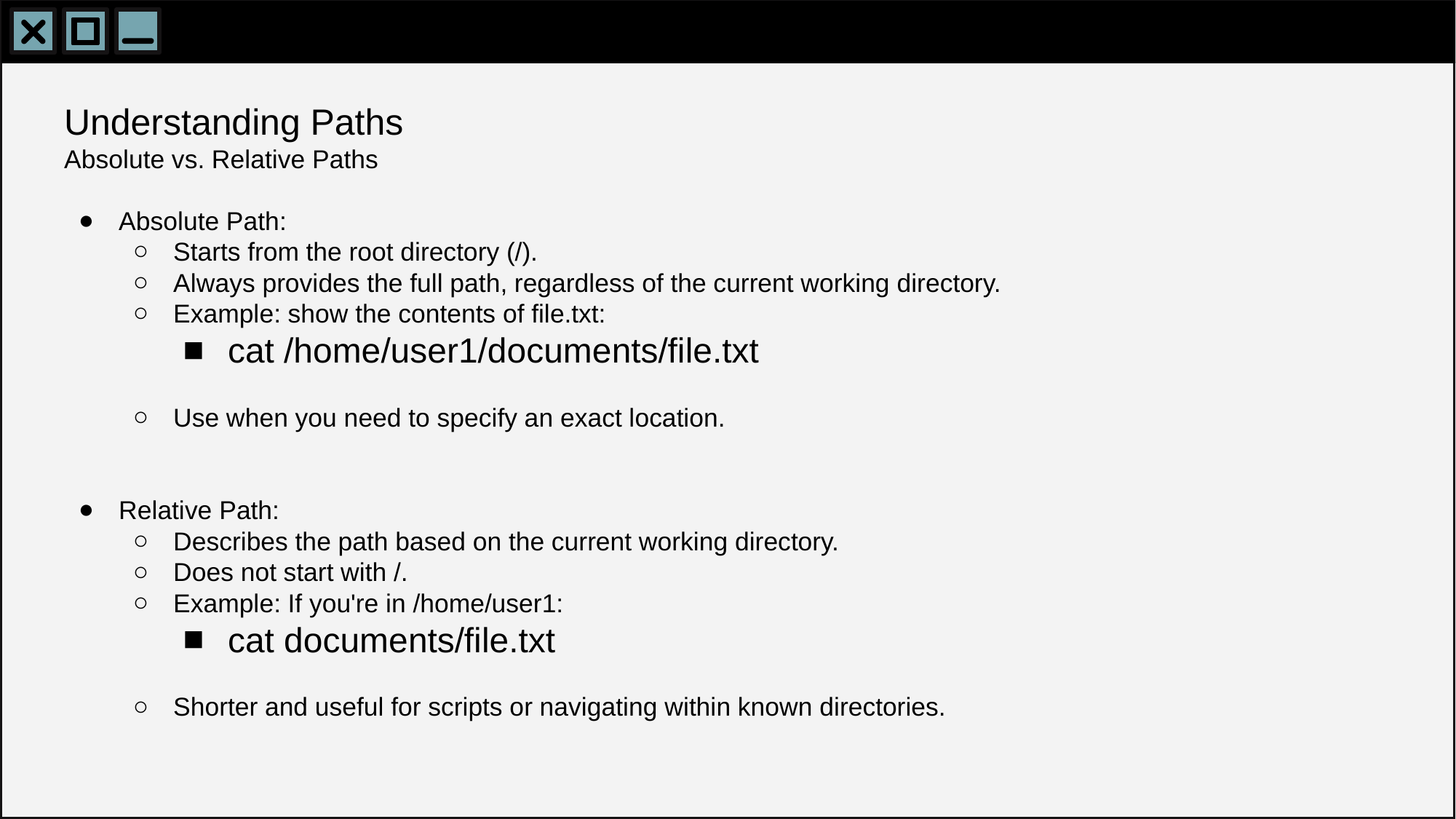

# Understanding Paths Absolute vs. Relative Paths

Absolute Path:
Starts from the root directory (/).
Always provides the full path, regardless of the current working directory.
Example: show the contents of file.txt:
cat /home/user1/documents/file.txt

Use when you need to specify an exact location.

Relative Path:
Describes the path based on the current working directory.
Does not start with /.
Example: If you're in /home/user1:
cat documents/file.txt

Shorter and useful for scripts or navigating within known directories.